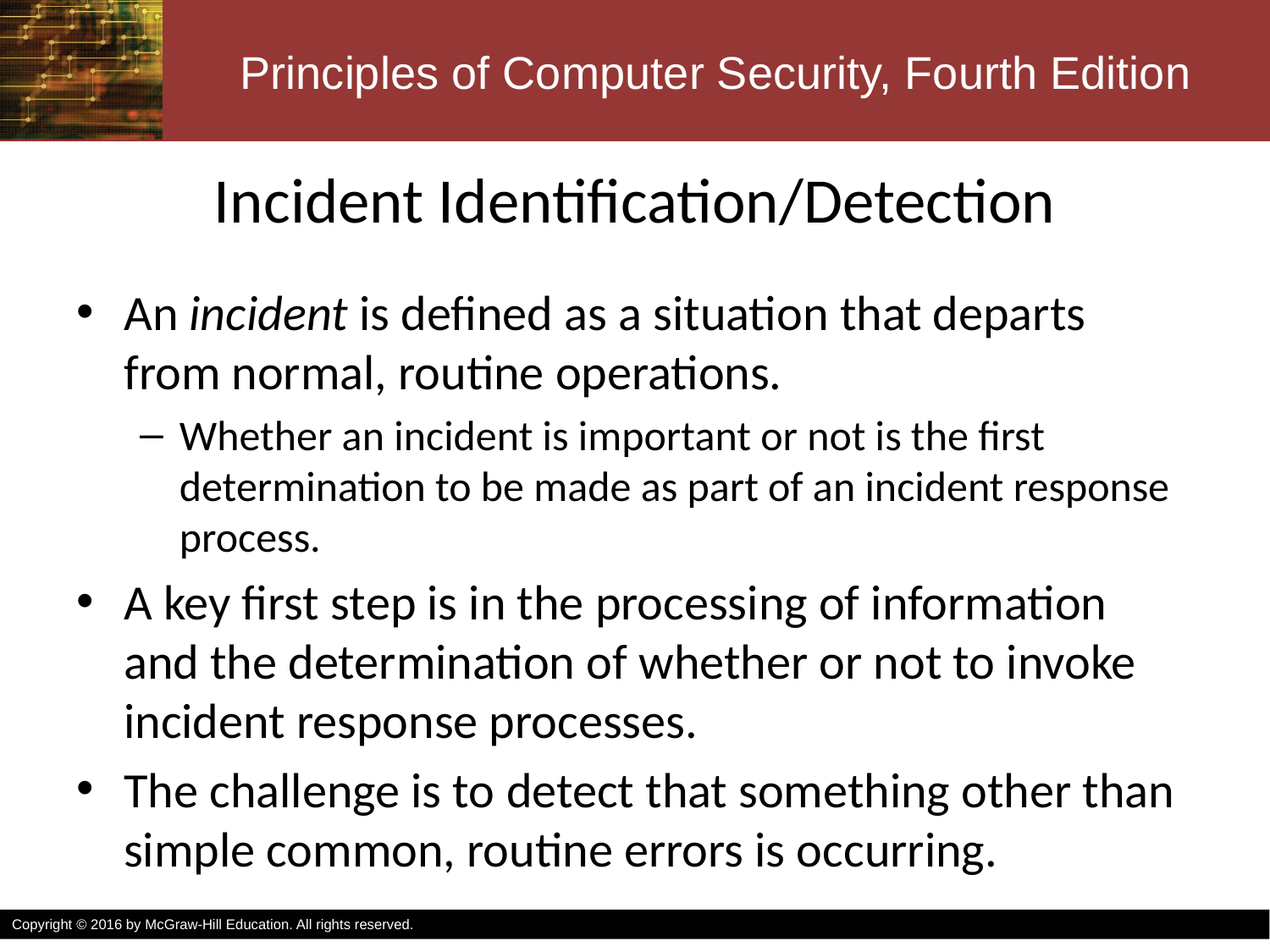

# Incident Identification/Detection
An incident is defined as a situation that departs from normal, routine operations.
Whether an incident is important or not is the first determination to be made as part of an incident response process.
A key first step is in the processing of information and the determination of whether or not to invoke incident response processes.
The challenge is to detect that something other than simple common, routine errors is occurring.